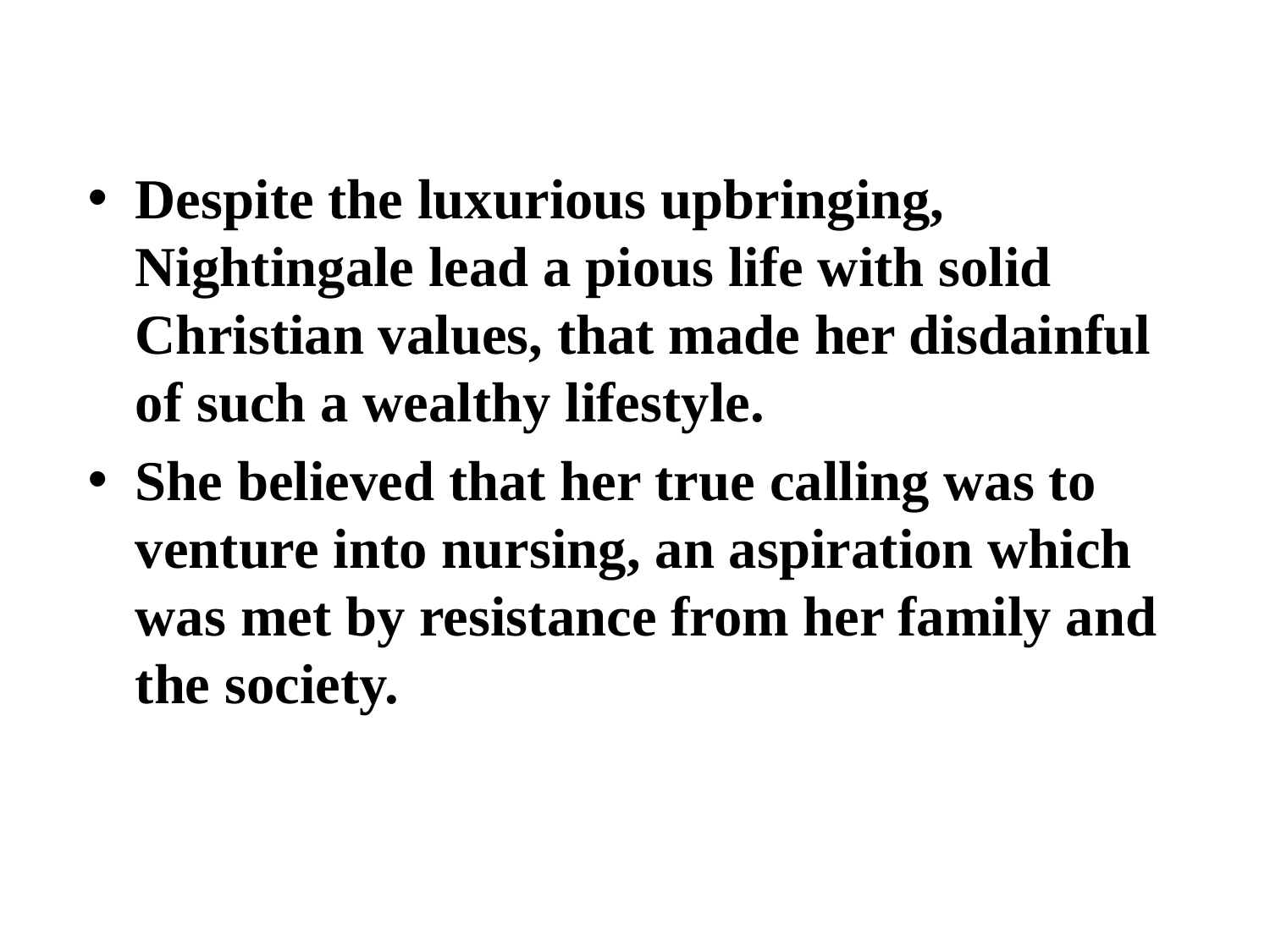

Despite the luxurious upbringing, Nightingale lead a pious life with solid Christian values, that made her disdainful of such a wealthy lifestyle.
She believed that her true calling was to venture into nursing, an aspiration which was met by resistance from her family and the society.